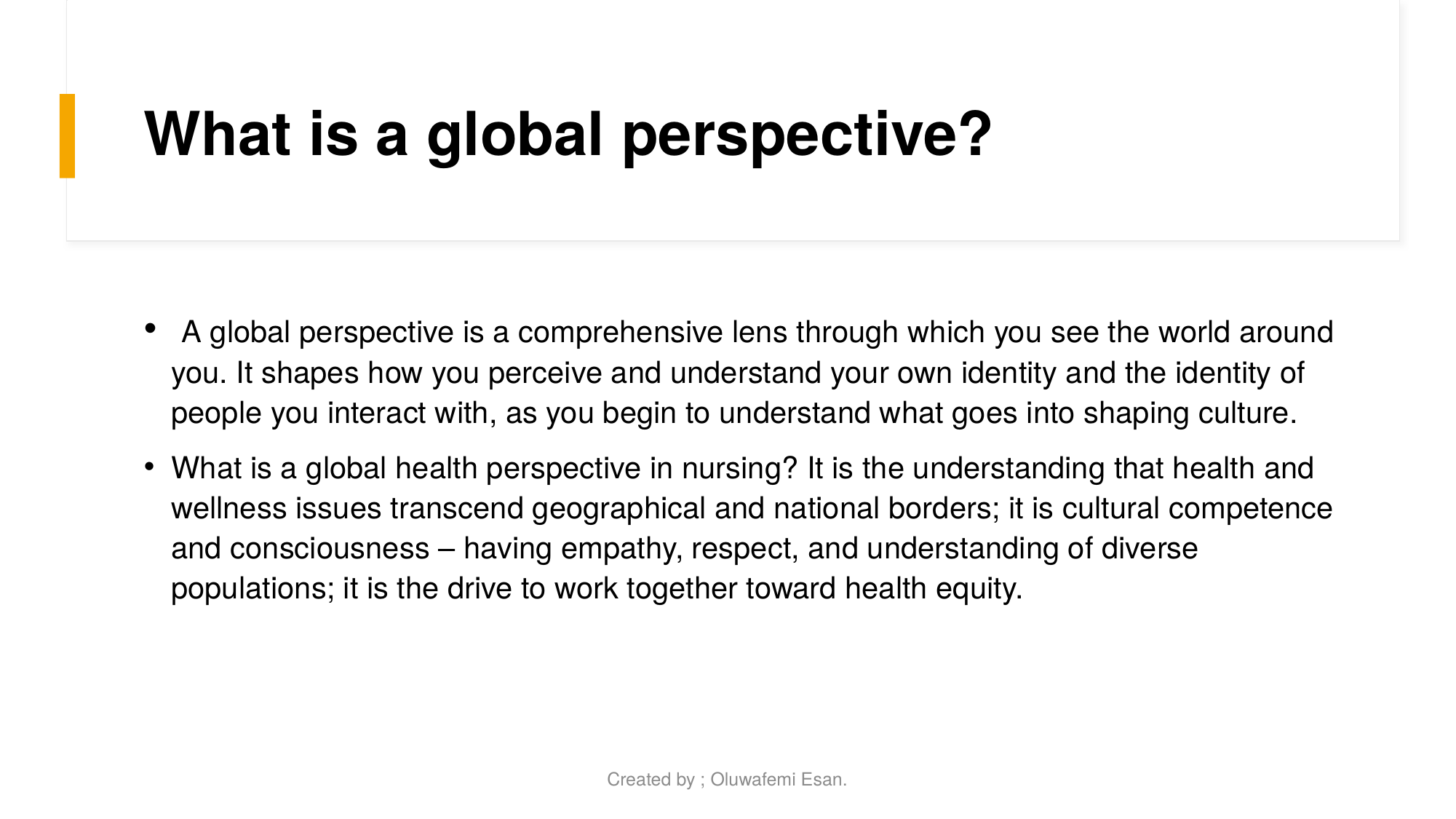

# What is a global perspective?
 A global perspective is a comprehensive lens through which you see the world around you. It shapes how you perceive and understand your own identity and the identity of people you interact with, as you begin to understand what goes into shaping culture.
What is a global health perspective in nursing? It is the understanding that health and wellness issues transcend geographical and national borders; it is cultural competence and consciousness – having empathy, respect, and understanding of diverse populations; it is the drive to work together toward health equity.
Created by ; Oluwafemi Esan.